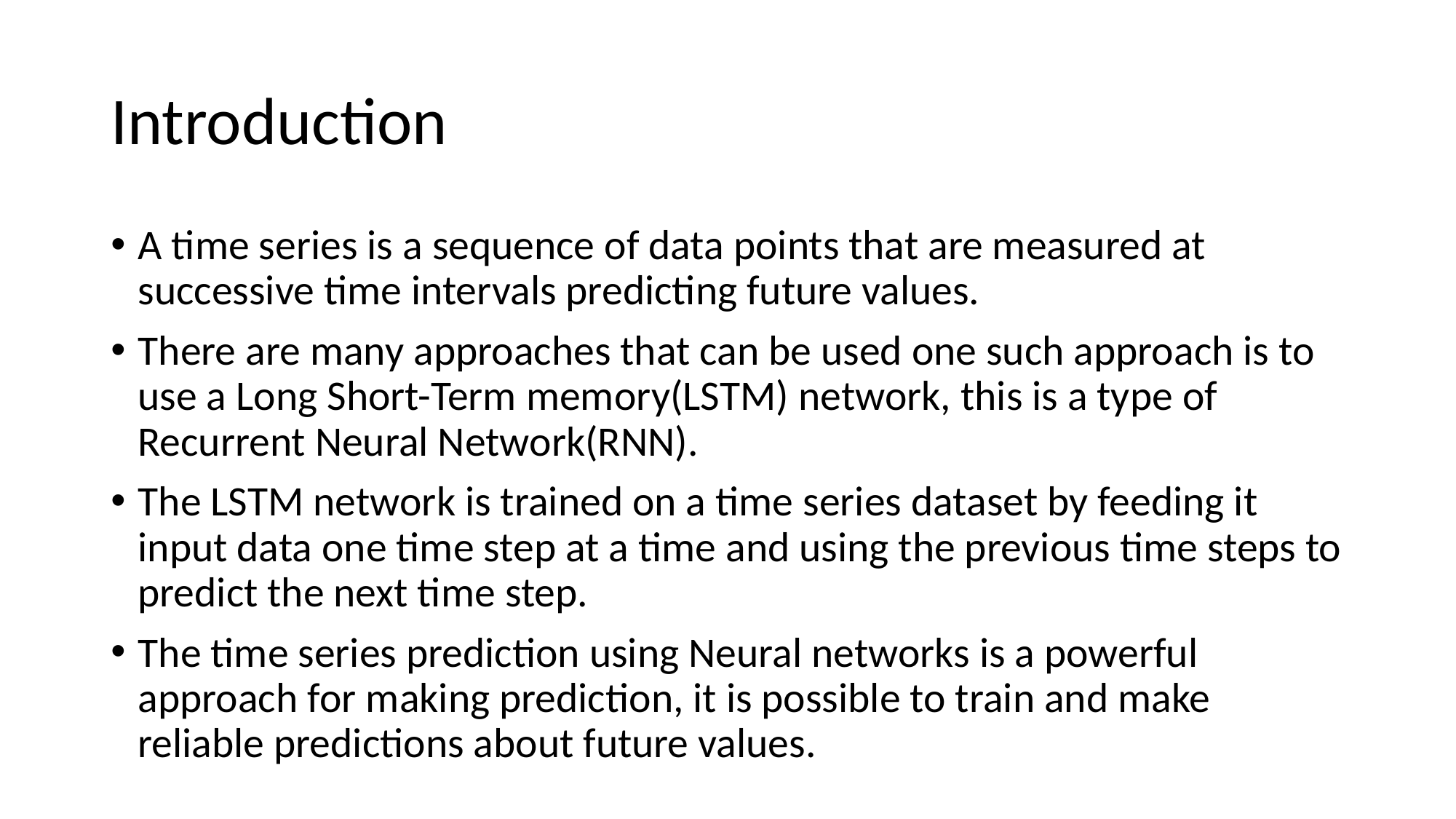

# Introduction
A time series is a sequence of data points that are measured at successive time intervals predicting future values.
There are many approaches that can be used one such approach is to use a Long Short-Term memory(LSTM) network, this is a type of Recurrent Neural Network(RNN).
The LSTM network is trained on a time series dataset by feeding it input data one time step at a time and using the previous time steps to predict the next time step.
The time series prediction using Neural networks is a powerful approach for making prediction, it is possible to train and make reliable predictions about future values.